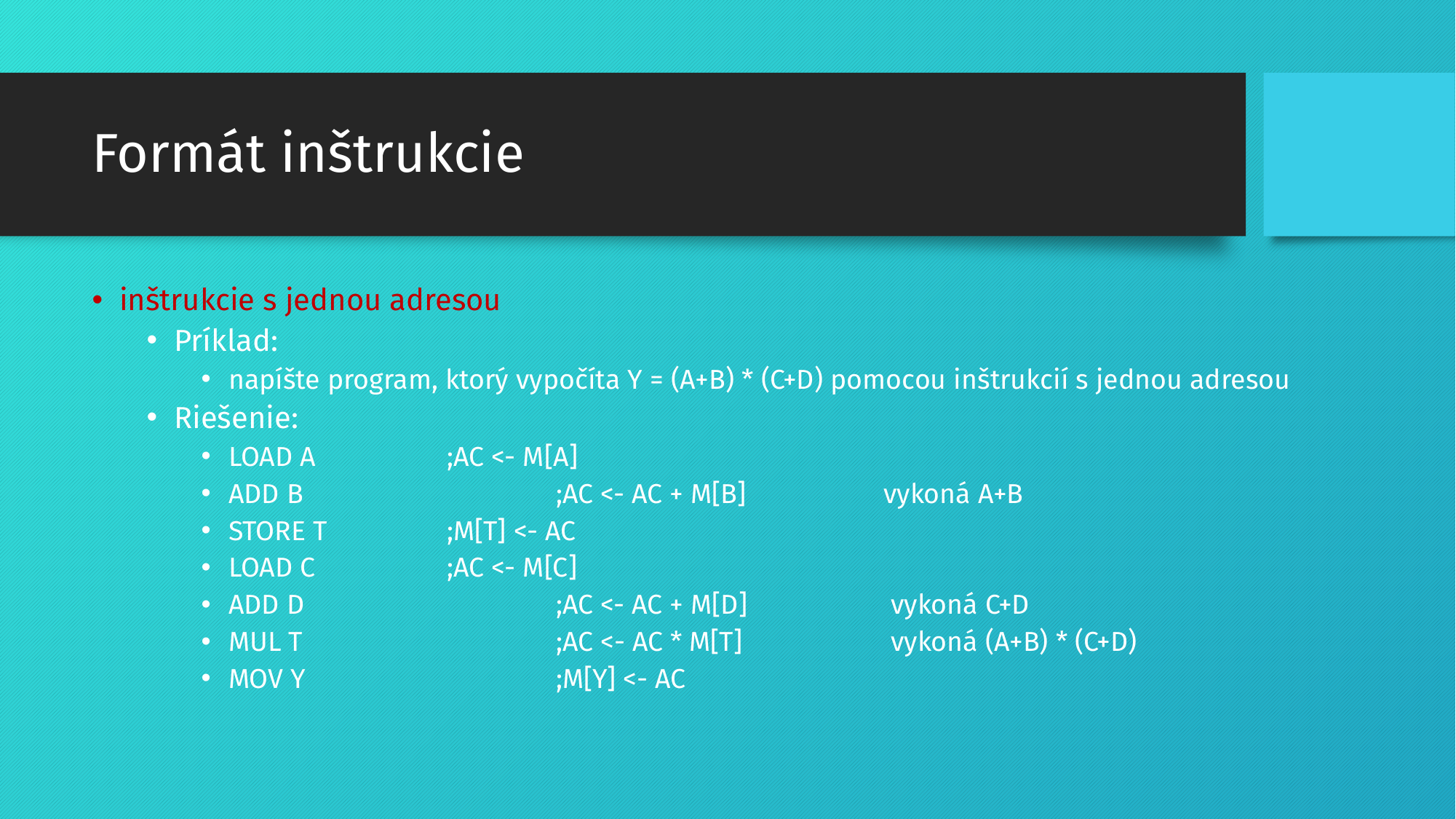

# Formát inštrukcie
inštrukcie s jednou adresou
Príklad:
napíšte program, ktorý vypočíta Y = (A+B) * (C+D) pomocou inštrukcií s jednou adresou
Riešenie:
LOAD A		;AC <- M[A]
ADD B			;AC <- AC + M[B]		vykoná A+B
STORE T		;M[T] <- AC
LOAD C		;AC <- M[C]
ADD D			;AC <- AC + M[D]		 vykoná C+D
MUL T			;AC <- AC * M[T]		 vykoná (A+B) * (C+D)
MOV Y			;M[Y] <- AC